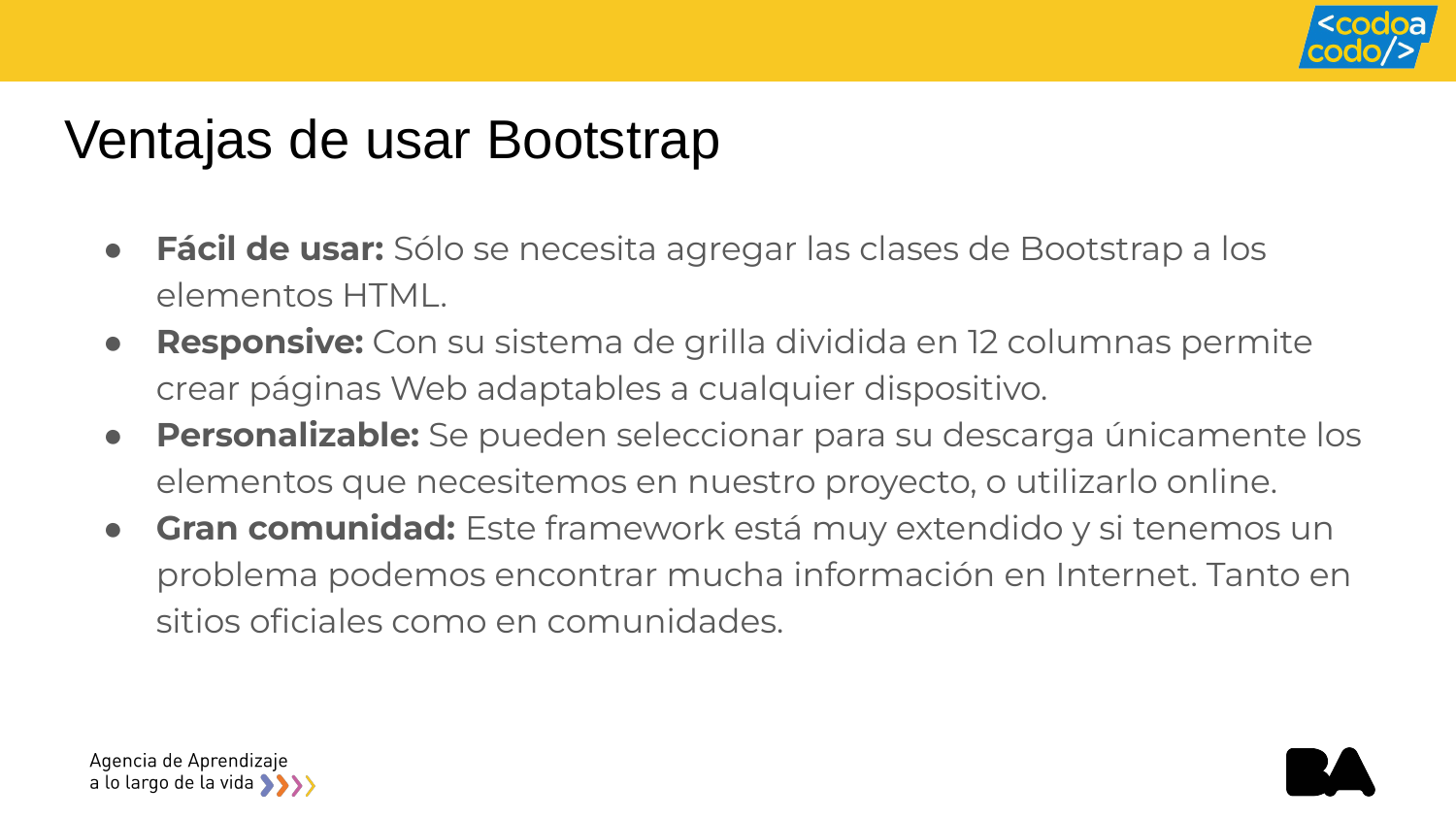

# Ventajas de usar Bootstrap
Fácil de usar: Sólo se necesita agregar las clases de Bootstrap a los elementos HTML.
Responsive: Con su sistema de grilla dividida en 12 columnas permite crear páginas Web adaptables a cualquier dispositivo.
Personalizable: Se pueden seleccionar para su descarga únicamente los  elementos que necesitemos en nuestro proyecto, o utilizarlo online.
Gran comunidad: Este framework está muy extendido y si tenemos un problema podemos encontrar mucha información en Internet. Tanto en sitios oficiales como en comunidades.